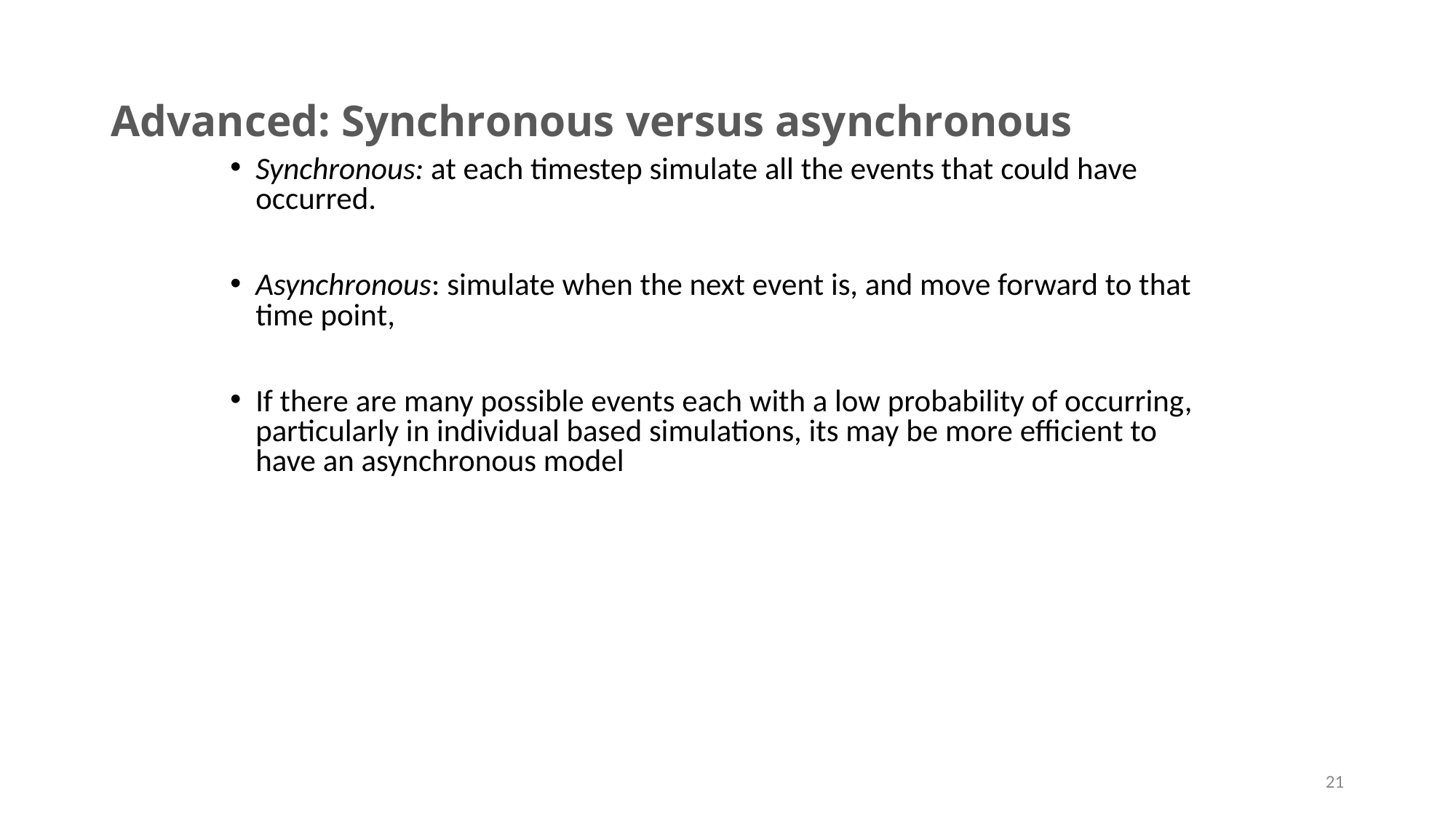

# Advanced: Synchronous versus asynchronous
Synchronous: at each timestep simulate all the events that could have occurred.

Asynchronous: simulate when the next event is, and move forward to that time point,

If there are many possible events each with a low probability of occurring, particularly in individual based simulations, its may be more efficient to have an asynchronous model
21